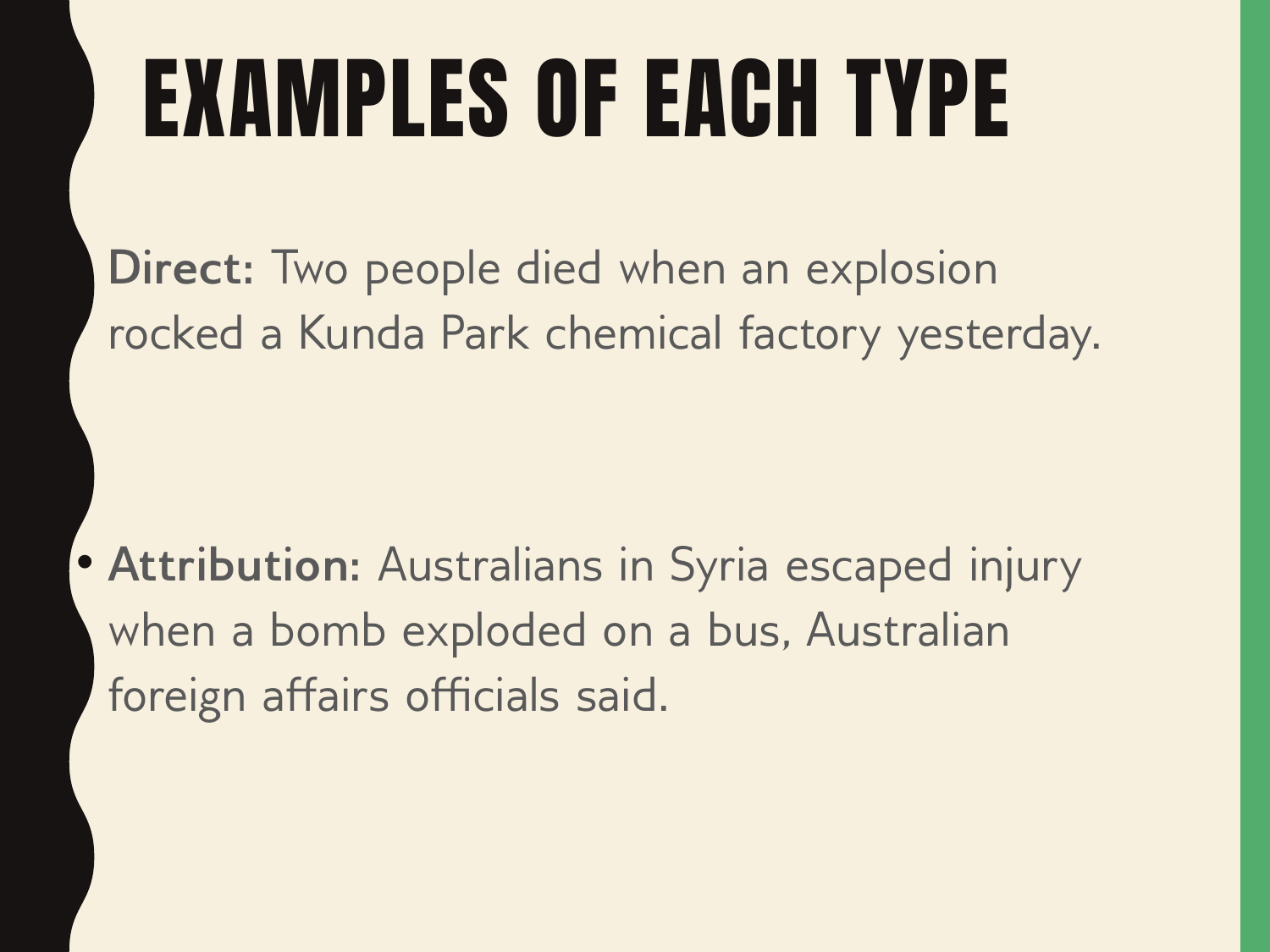

# Examples of each type
Direct: Two people died when an explosion rocked a Kunda Park chemical factory yesterday.

Attribution: Australians in Syria escaped injury when a bomb exploded on a bus, Australian foreign affairs officials said.